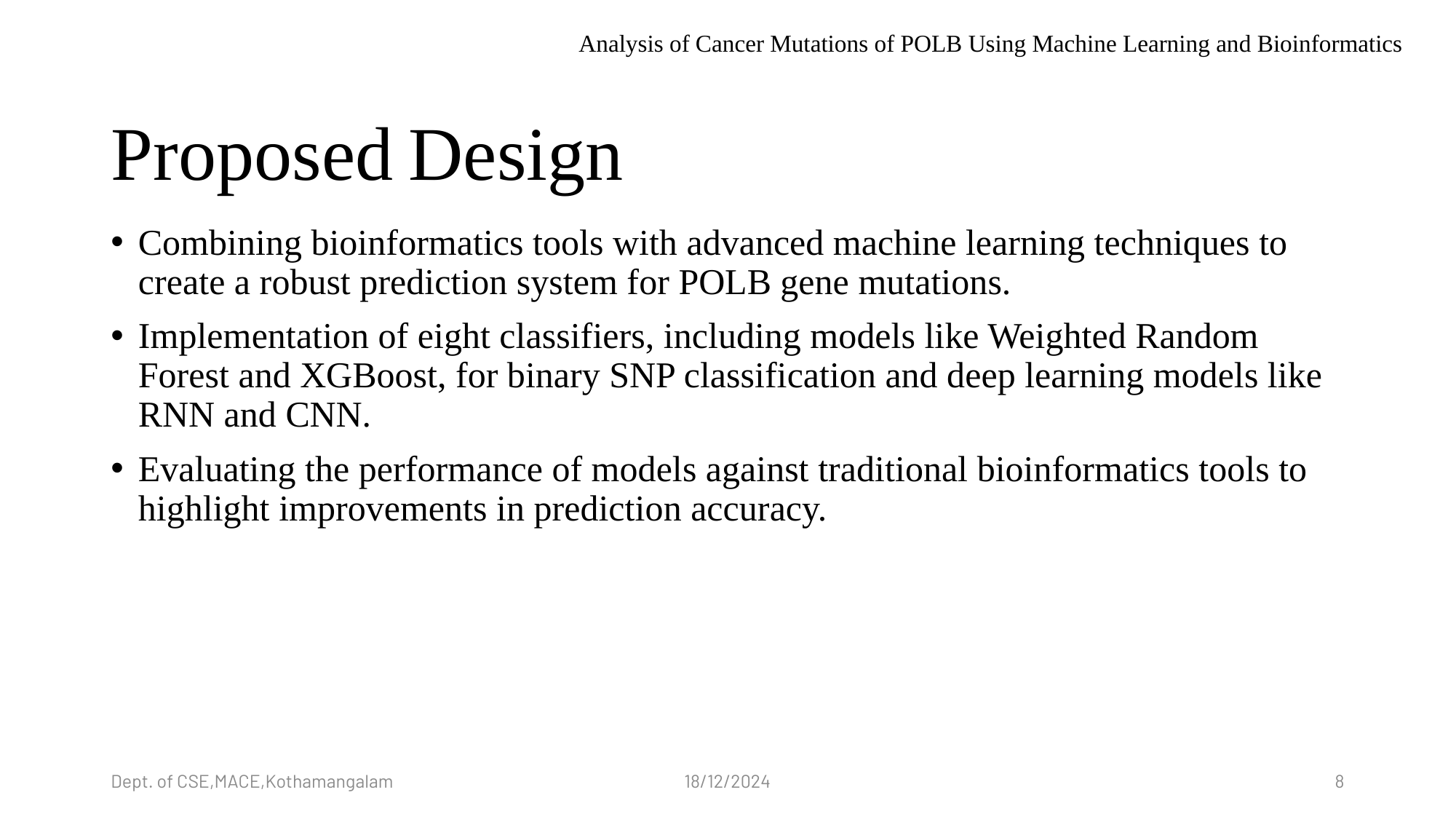

Analysis of Cancer Mutations of POLB Using Machine Learning and Bioinformatics
# Proposed Design
Combining bioinformatics tools with advanced machine learning techniques to create a robust prediction system for POLB gene mutations.
Implementation of eight classifiers, including models like Weighted Random Forest and XGBoost, for binary SNP classification and deep learning models like RNN and CNN.
Evaluating the performance of models against traditional bioinformatics tools to highlight improvements in prediction accuracy.
Dept. of CSE,MACE,Kothamangalam
18/12/2024
8